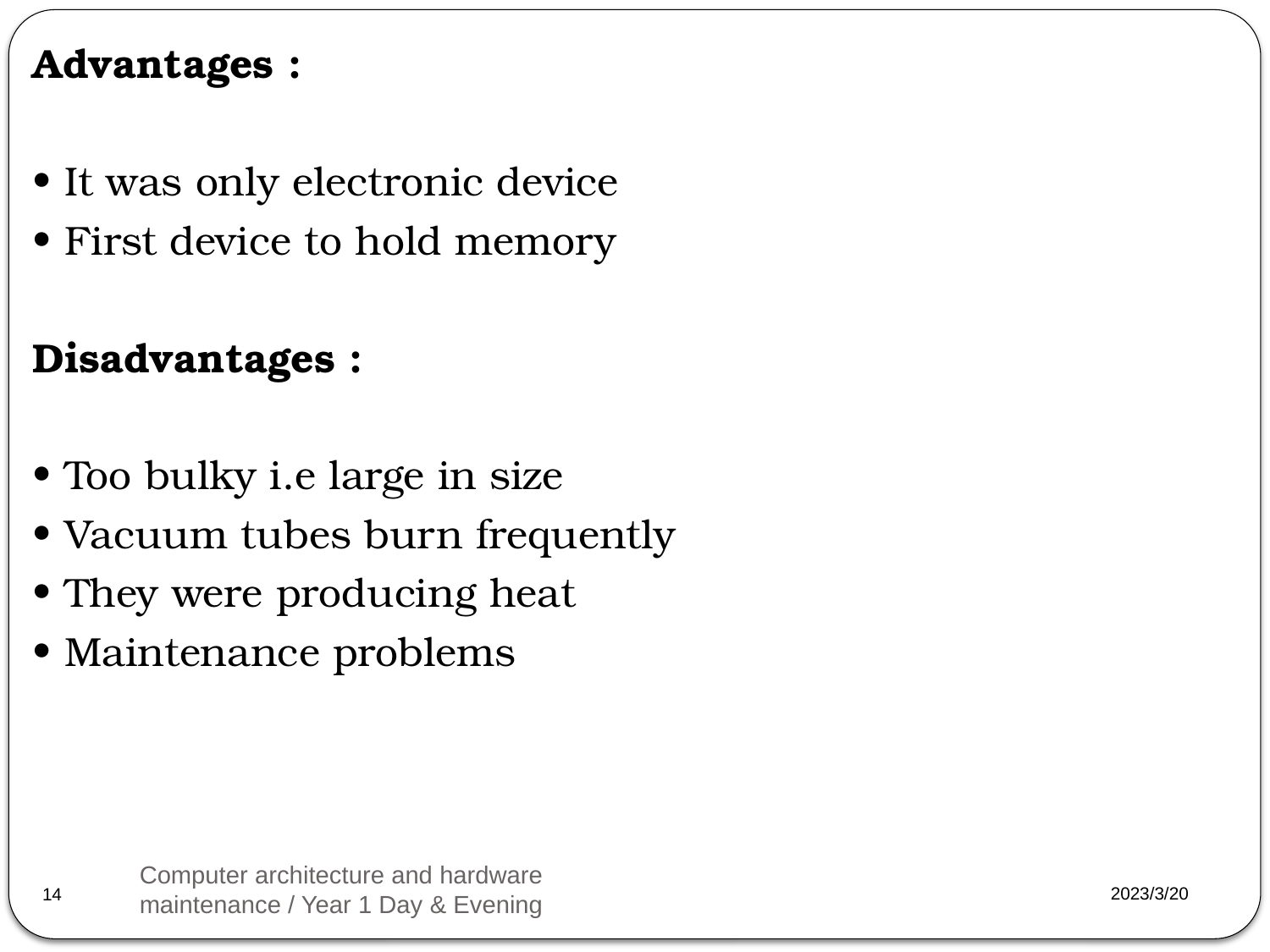

Advantages :

• It was only electronic device
• First device to hold memory

Disadvantages :

• Too bulky i.e large in size
• Vacuum tubes burn frequently
• They were producing heat
• Maintenance problems
Computer architecture and hardware maintenance / Year 1 Day & Evening
2023/3/20
14